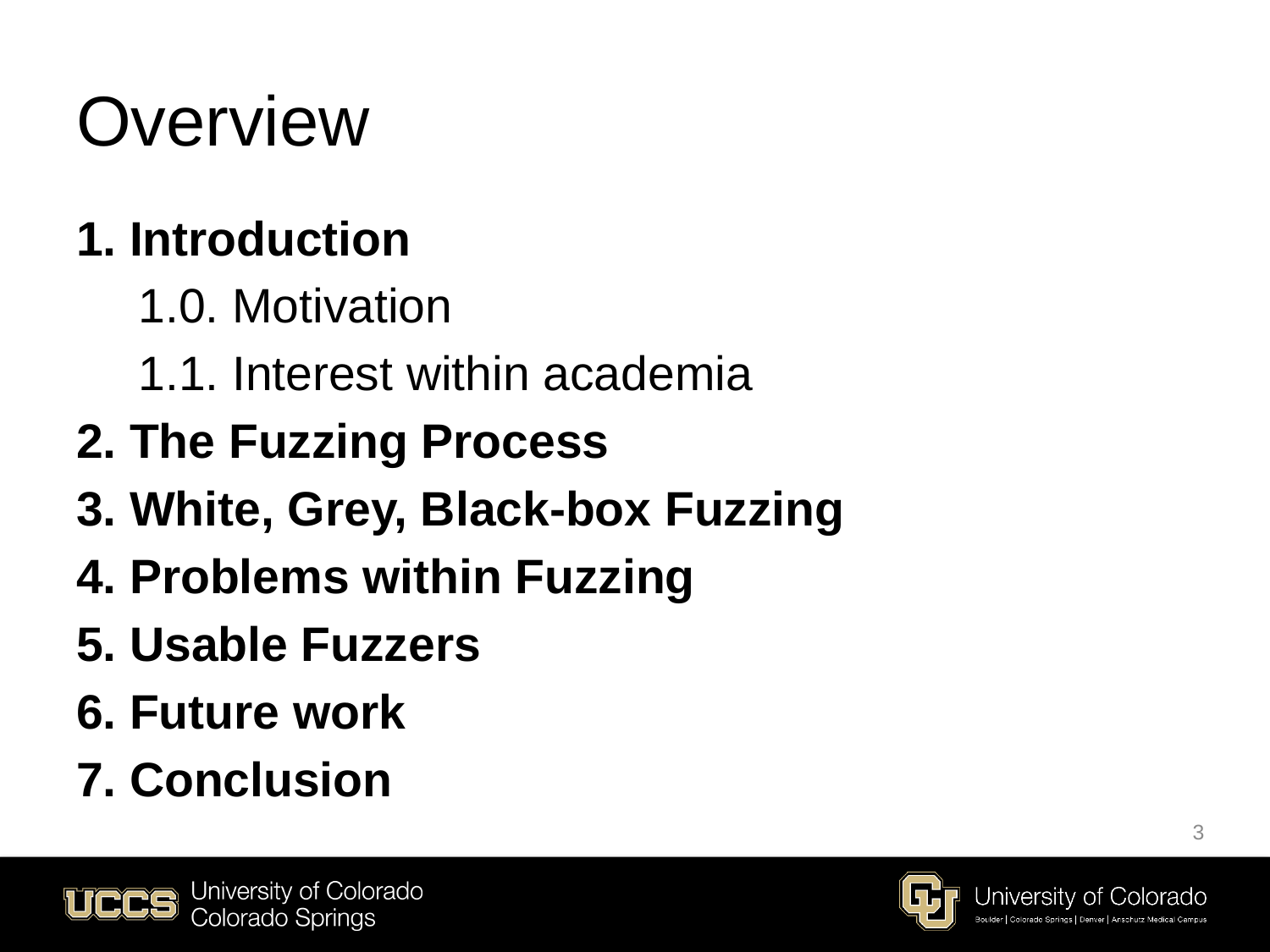

# Overview
1. Introduction
1.0. Motivation
1.1. Interest within academia
2. The Fuzzing Process
3. White, Grey, Black-box Fuzzing
4. Problems within Fuzzing
5. Usable Fuzzers
6. Future work
7. Conclusion

3